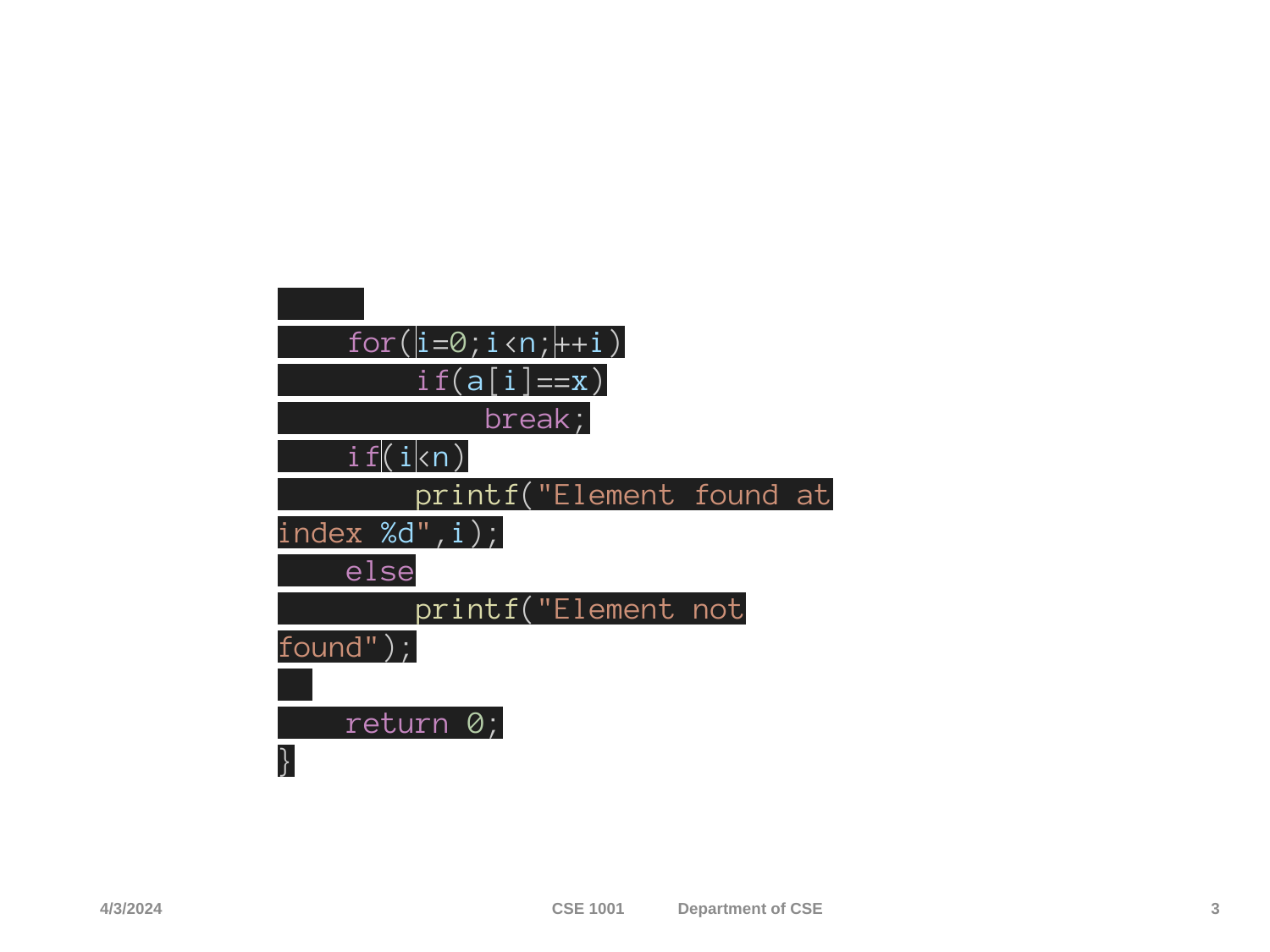

#

    for(i=0;i<n;++i)
        if(a[i]==x)
            break;
    if(i<n)
        printf("Element found at index %d",i);
    else
        printf("Element not found");

    return 0;
}

4/3/2024
CSE 1001            Department of CSE
3